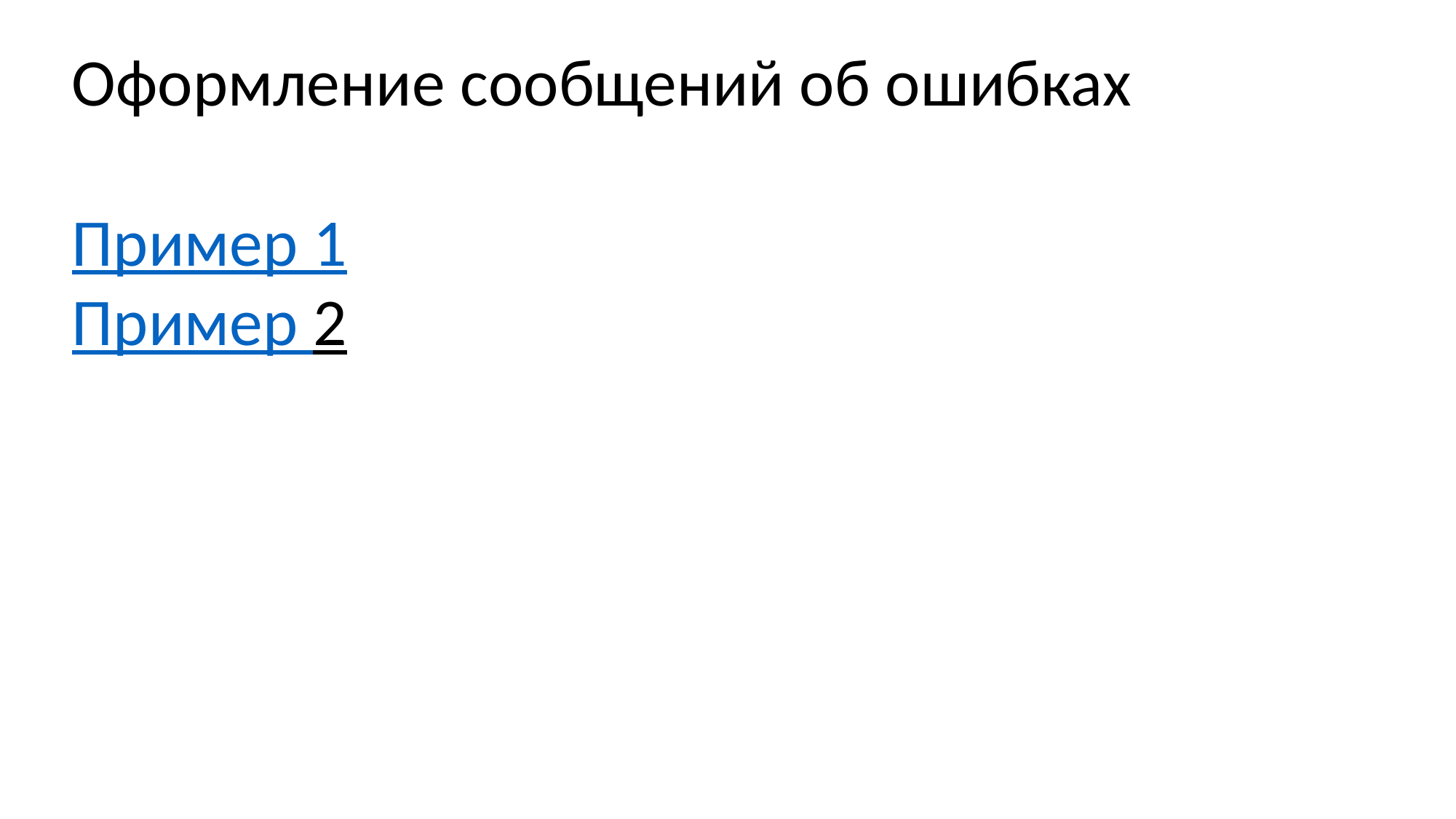

Оформление сообщений об ошибках

Пример 1
Пример 2